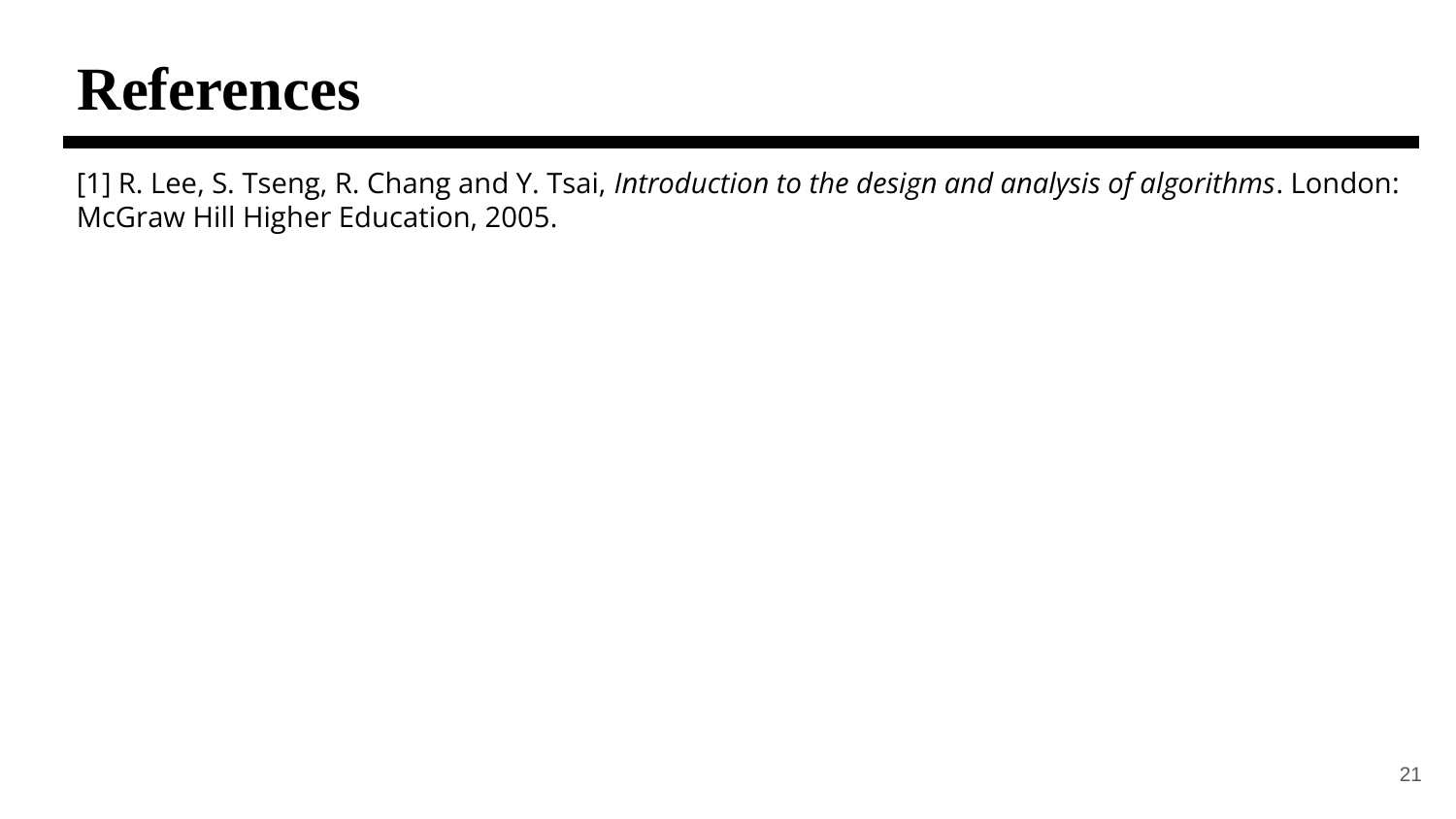

# References
[1] R. Lee, S. Tseng, R. Chang and Y. Tsai, Introduction to the design and analysis of algorithms. London: McGraw Hill Higher Education, 2005.
21